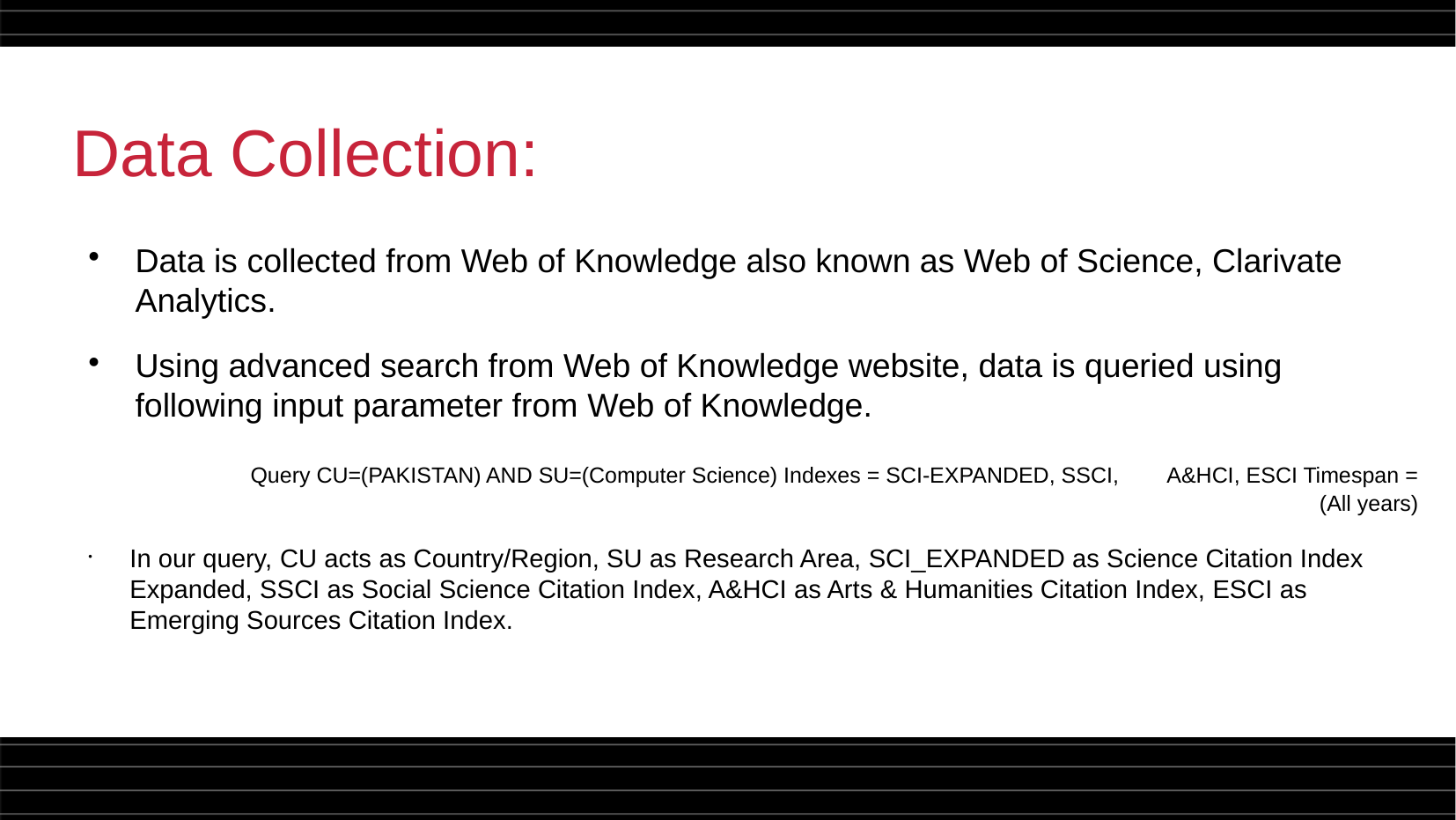

Data Collection:

Data is collected from Web of Knowledge also known as Web of Science, Clarivate Analytics.
Using advanced search from Web of Knowledge website, data is queried using following input parameter from Web of Knowledge.
   	 Query CU=(PAKISTAN) AND SU=(Computer Science) Indexes = SCI-EXPANDED, SSCI, 	A&HCI, ESCI Timespan = (All years)
In our query, CU acts as Country/Region, SU as Research Area, SCI_EXPANDED as Science Citation Index Expanded, SSCI as Social Science Citation Index, A&HCI as Arts & Humanities Citation Index, ESCI as Emerging Sources Citation Index.